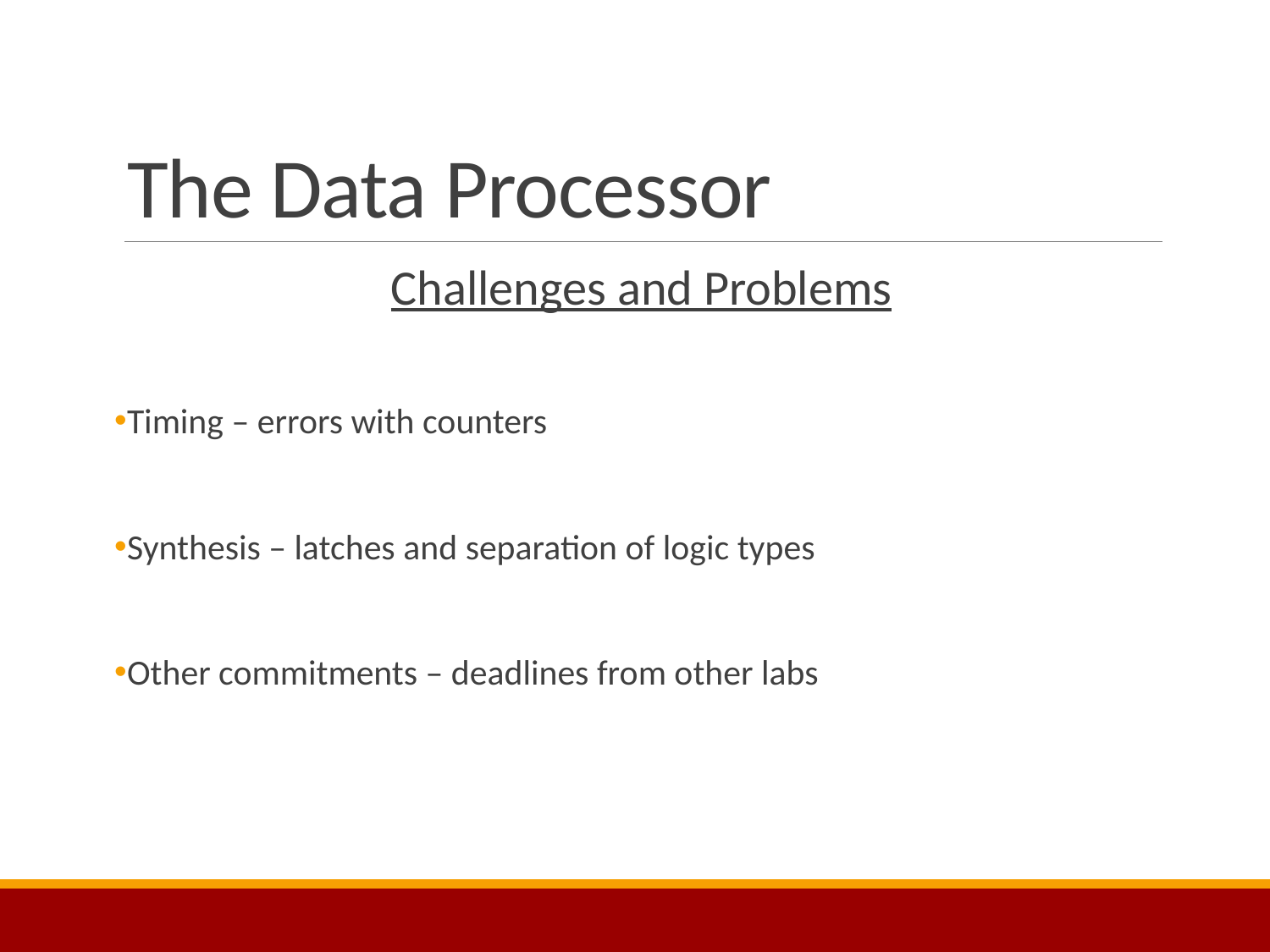

# The Data Processor
Challenges and Problems

Timing – errors with counters

Synthesis – latches and separation of logic types

Other commitments – deadlines from other labs